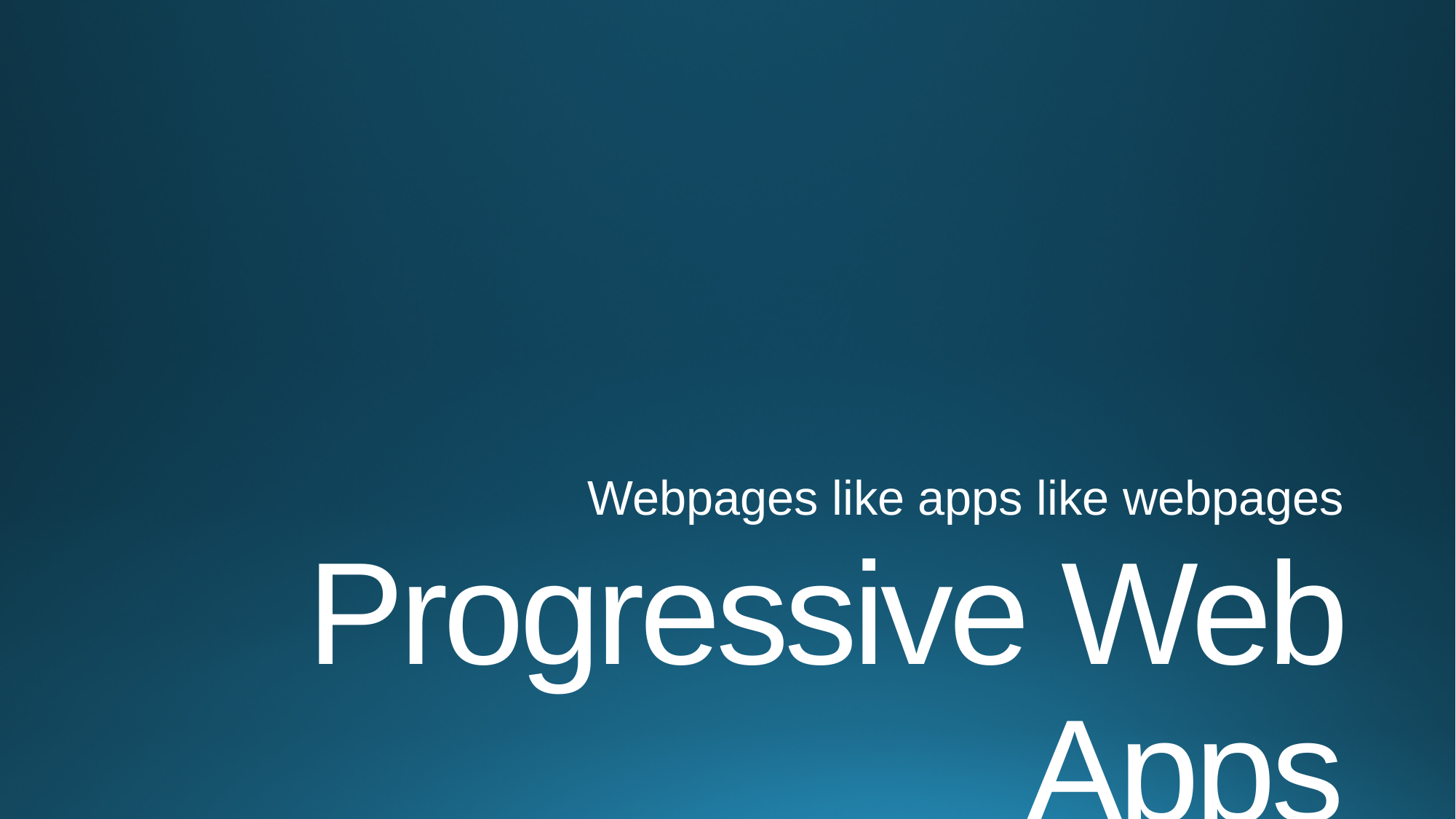

Webpages like apps like webpages
# Progressive Web Apps